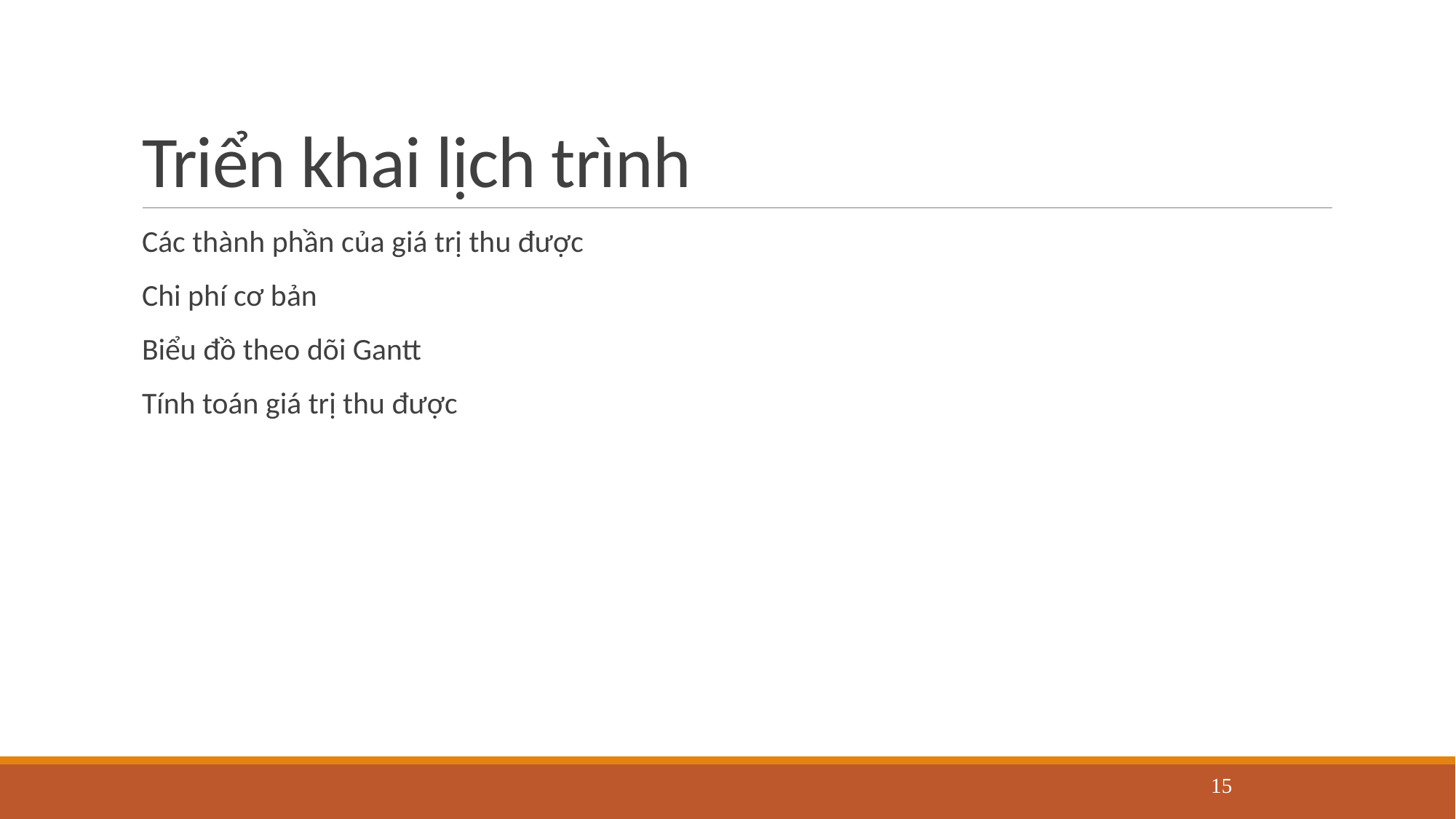

# Triển khai lịch trình
Các thành phần của giá trị thu được
Chi phí cơ bản
Biểu đồ theo dõi Gantt
Tính toán giá trị thu được
15